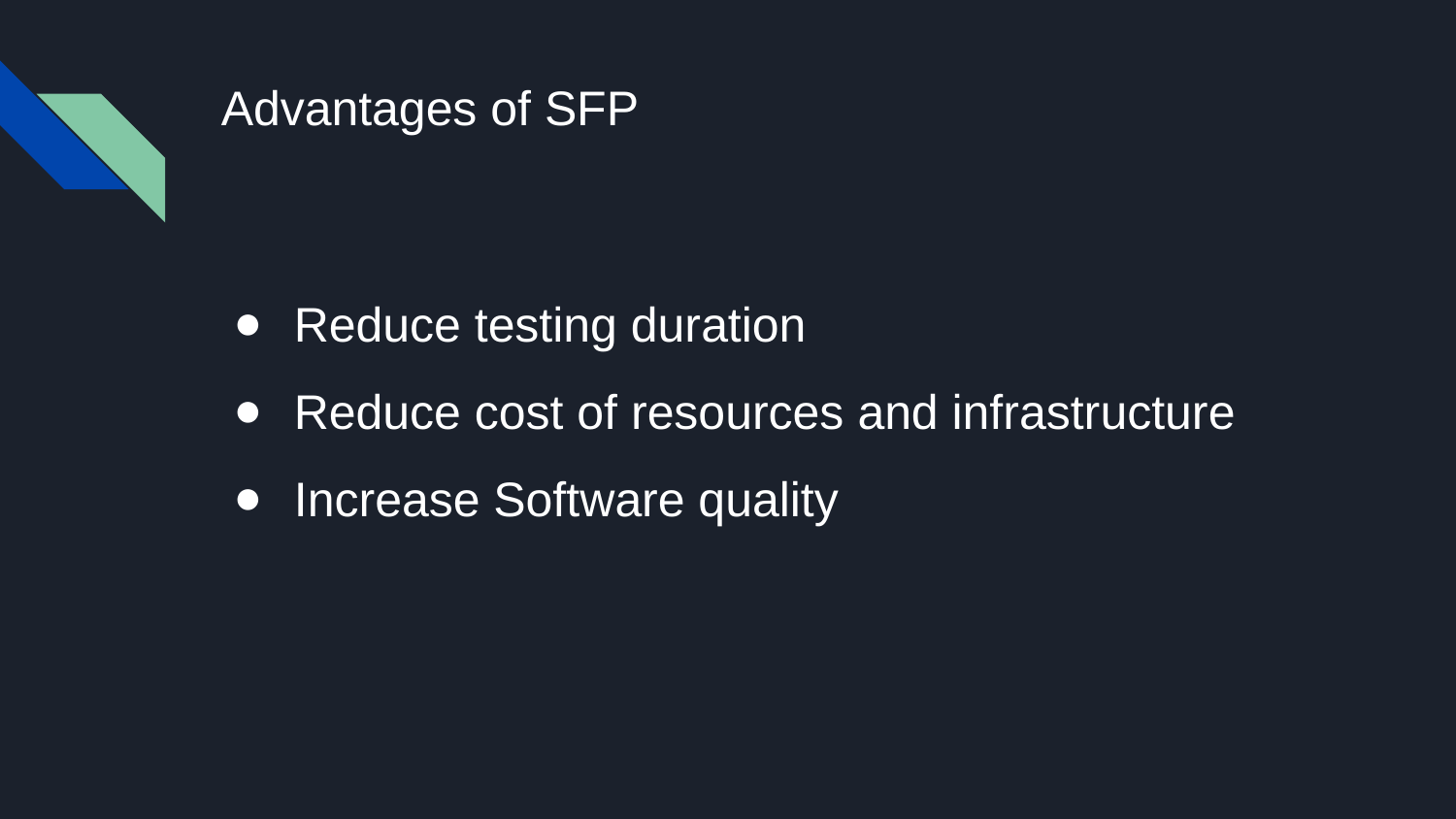

# Advantages of SFP
Reduce testing duration
Reduce cost of resources and infrastructure
Increase Software quality